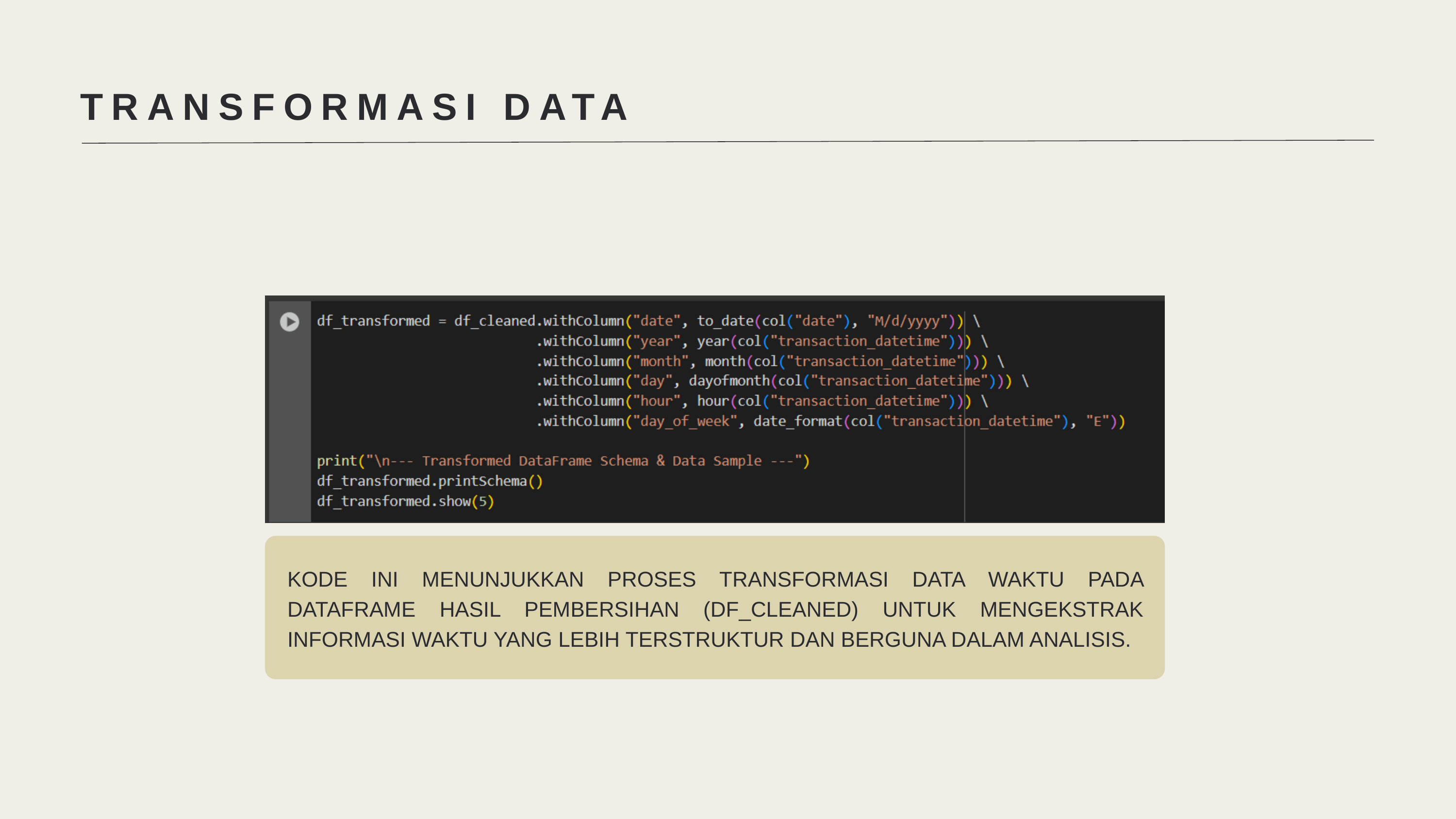

TRANSFORMASI DATA

KODE INI MENUNJUKKAN PROSES TRANSFORMASI DATA WAKTU PADA DATAFRAME HASIL PEMBERSIHAN (DF_CLEANED) UNTUK MENGEKSTRAK INFORMASI WAKTU YANG LEBIH TERSTRUKTUR DAN BERGUNA DALAM ANALISIS.